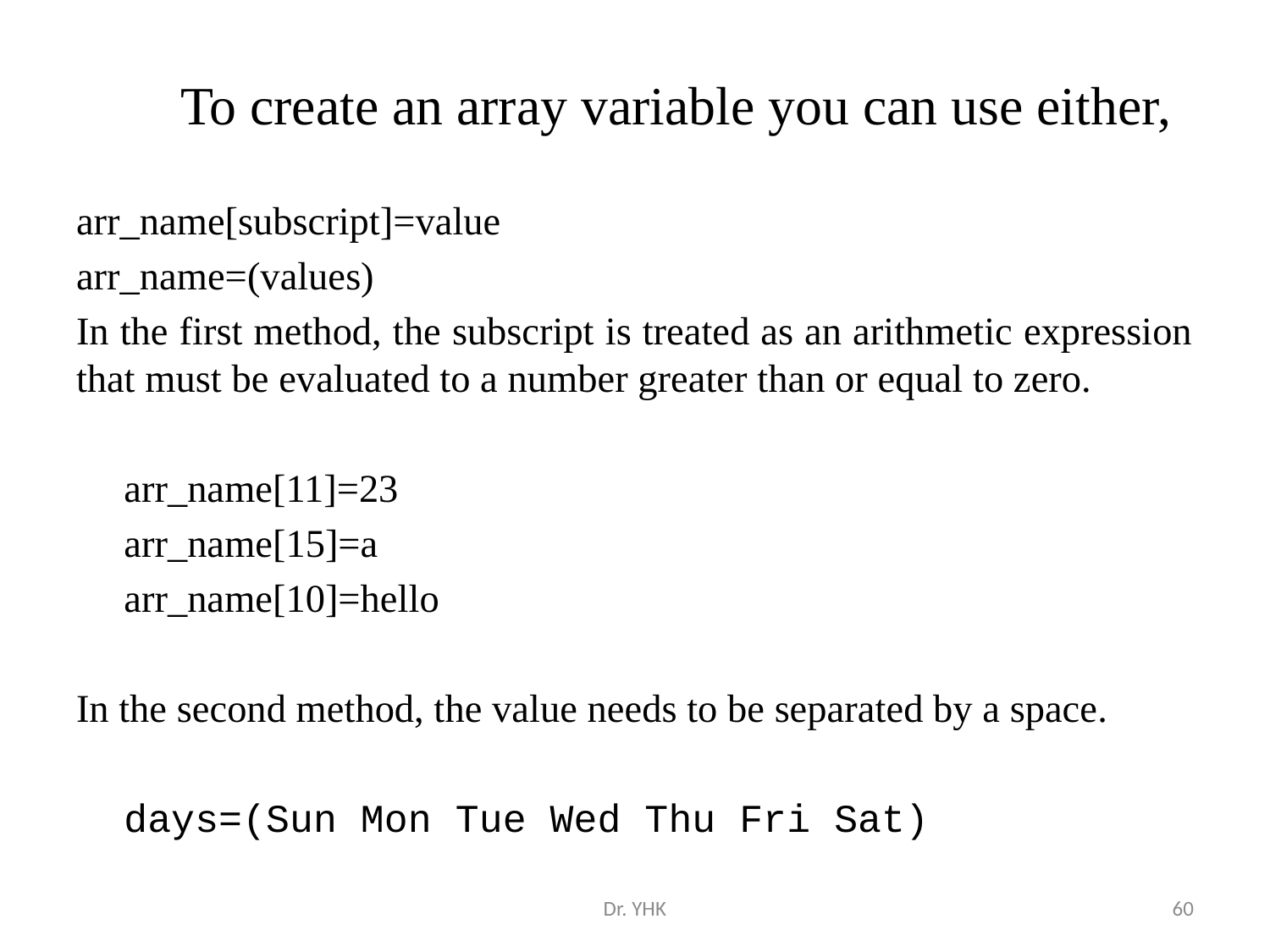

# To create an array variable you can use either,

arr_name[subscript]=value
arr_name=(values)
In the first method, the subscript is treated as an arithmetic expression that must be evaluated to a number greater than or equal to zero.

arr_name[11]=23
arr_name[15]=a
arr_name[10]=hello

In the second method, the value needs to be separated by a space.

days=(Sun Mon Tue Wed Thu Fri Sat)

Dr. YHK
60